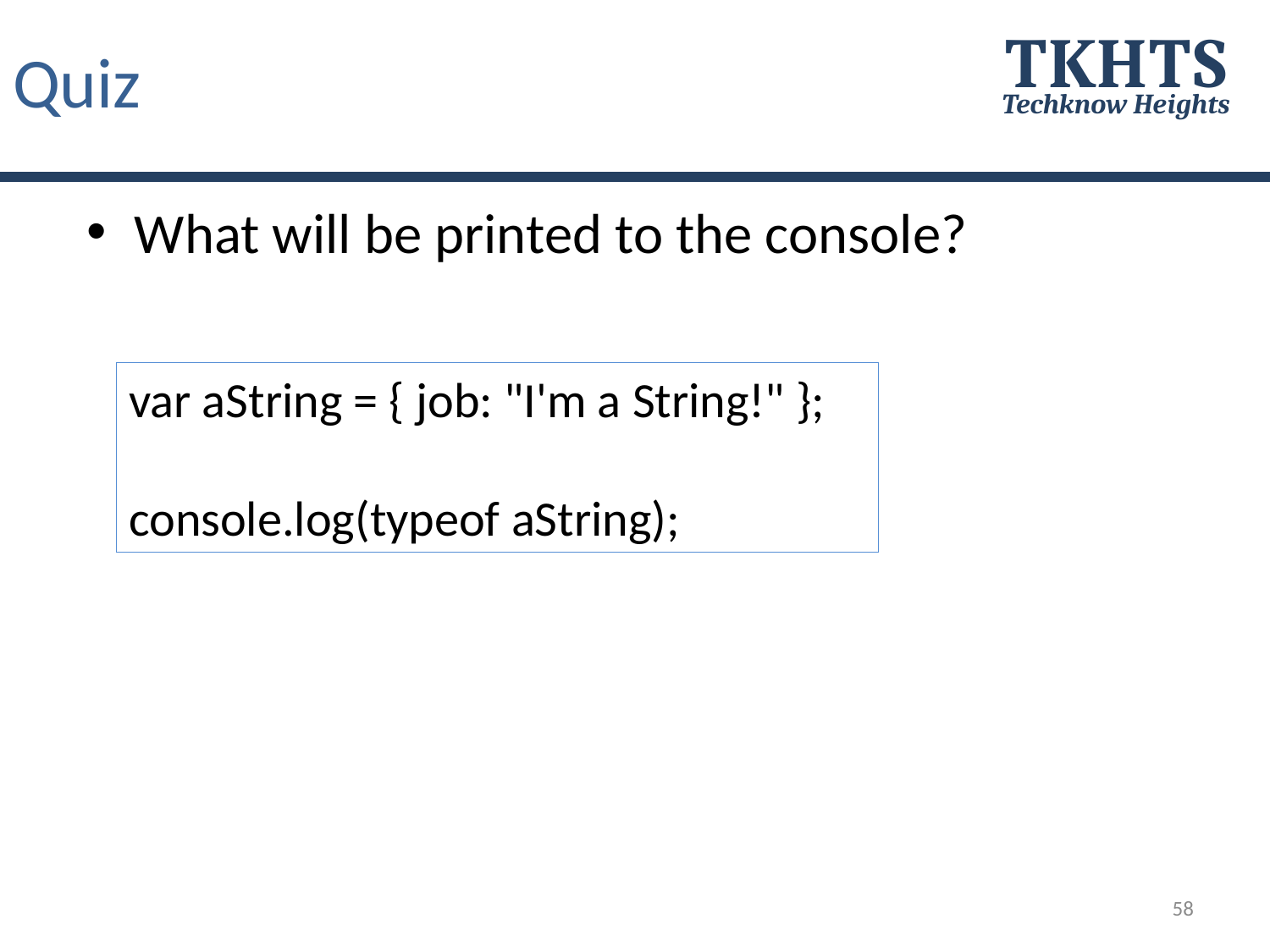

# Quiz
TKHTS
Techknow Heights

What will be printed to the console?
var aString = { job: "I'm a String!" };

console.log(typeof aString);
58